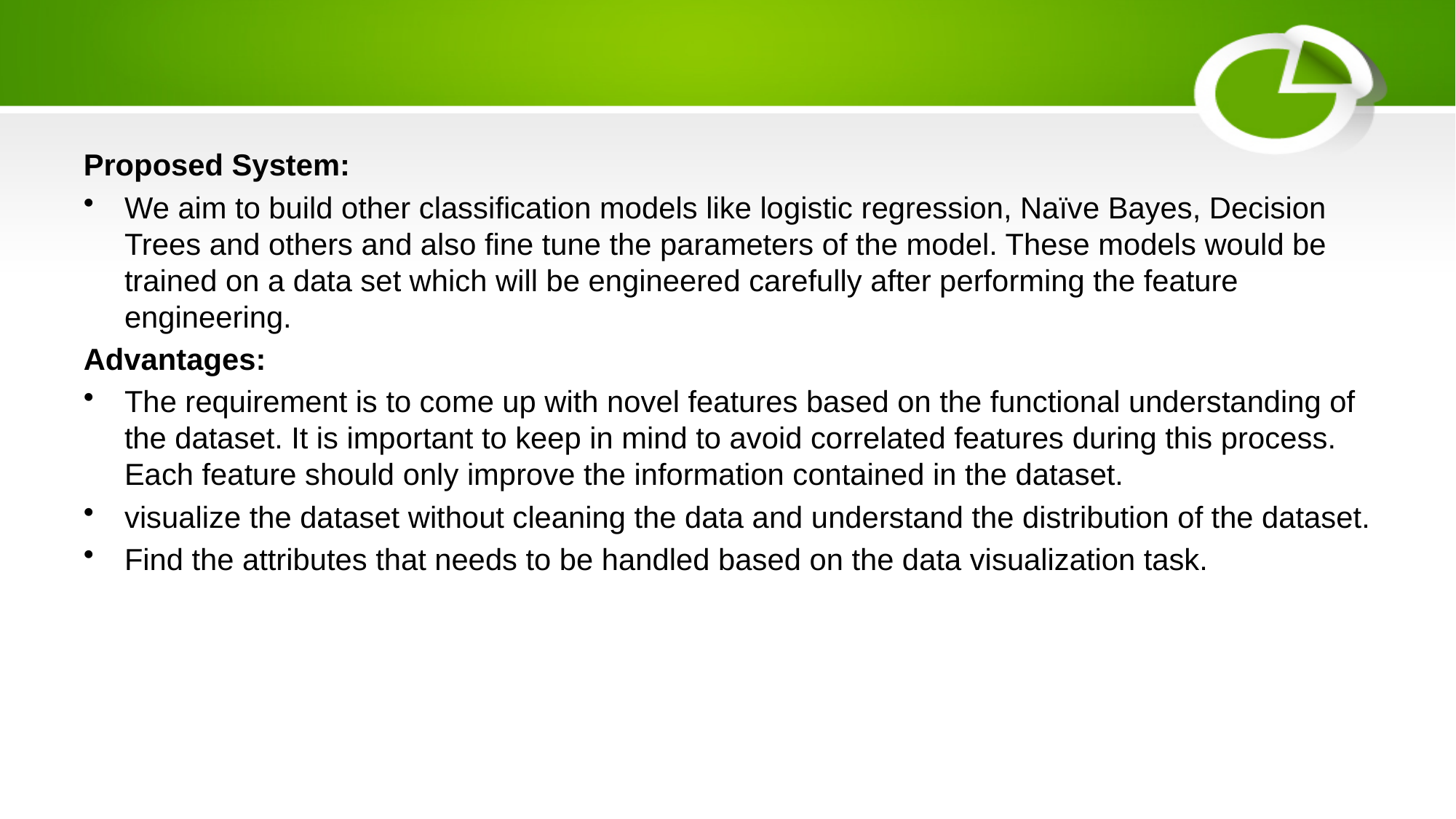

#
Proposed System:
We aim to build other classification models like logistic regression, Naïve Bayes, Decision Trees and others and also fine tune the parameters of the model. These models would be trained on a data set which will be engineered carefully after performing the feature engineering.
Advantages:
The requirement is to come up with novel features based on the functional understanding of the dataset. It is important to keep in mind to avoid correlated features during this process. Each feature should only improve the information contained in the dataset.
visualize the dataset without cleaning the data and understand the distribution of the dataset.
Find the attributes that needs to be handled based on the data visualization task.